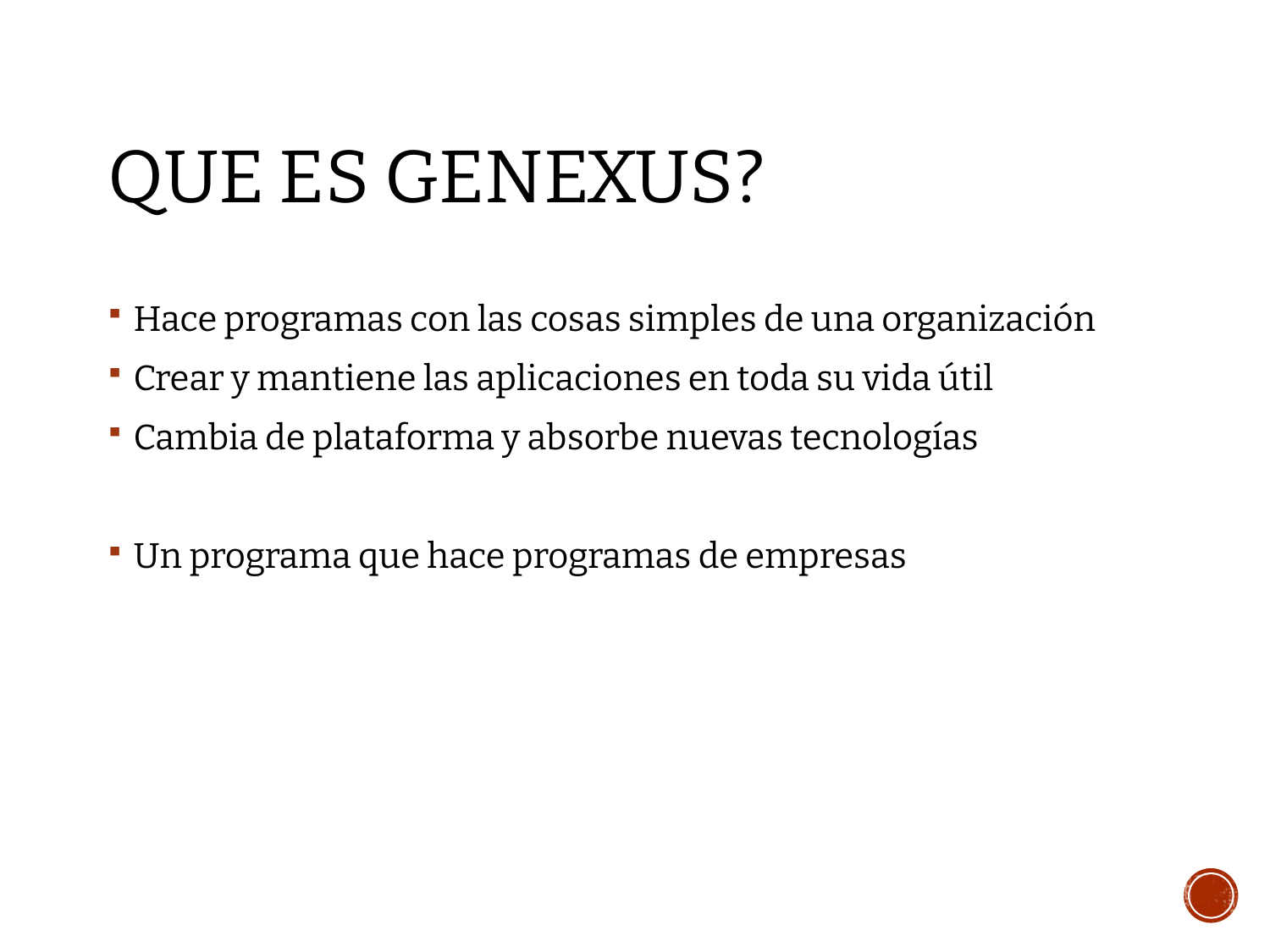

# Que es GeneXus?
Hace programas con las cosas simples de una organización
Crear y mantiene las aplicaciones en toda su vida útil
Cambia de plataforma y absorbe nuevas tecnologías

Un programa que hace programas de empresas